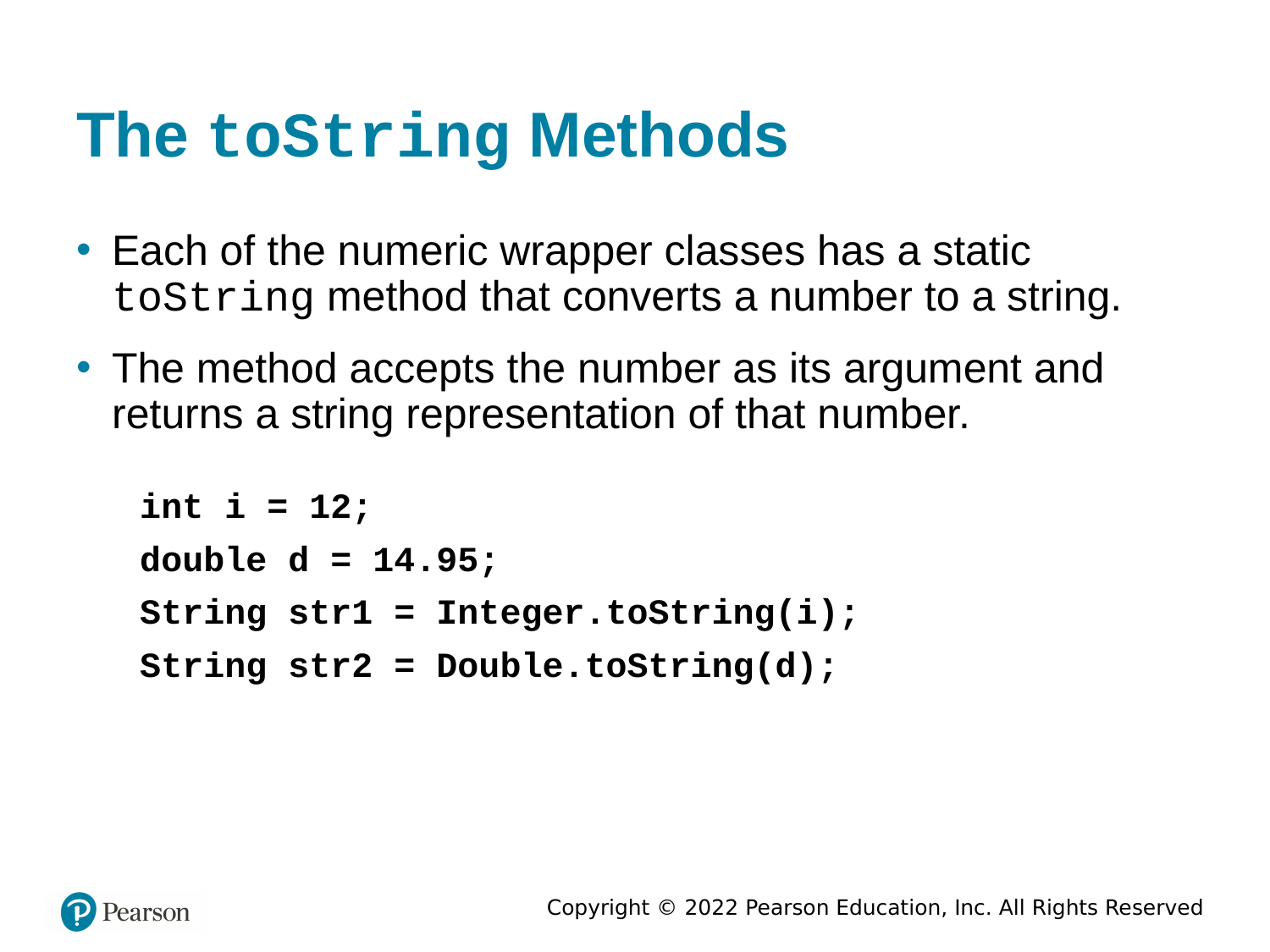

# The toString Methods
Each of the numeric wrapper classes has a static toString method that converts a number to a string.
The method accepts the number as its argument and returns a string representation of that number.
int i = 12;
double d = 14.95;
String str1 = Integer.toString(i);
String str2 = Double.toString(d);